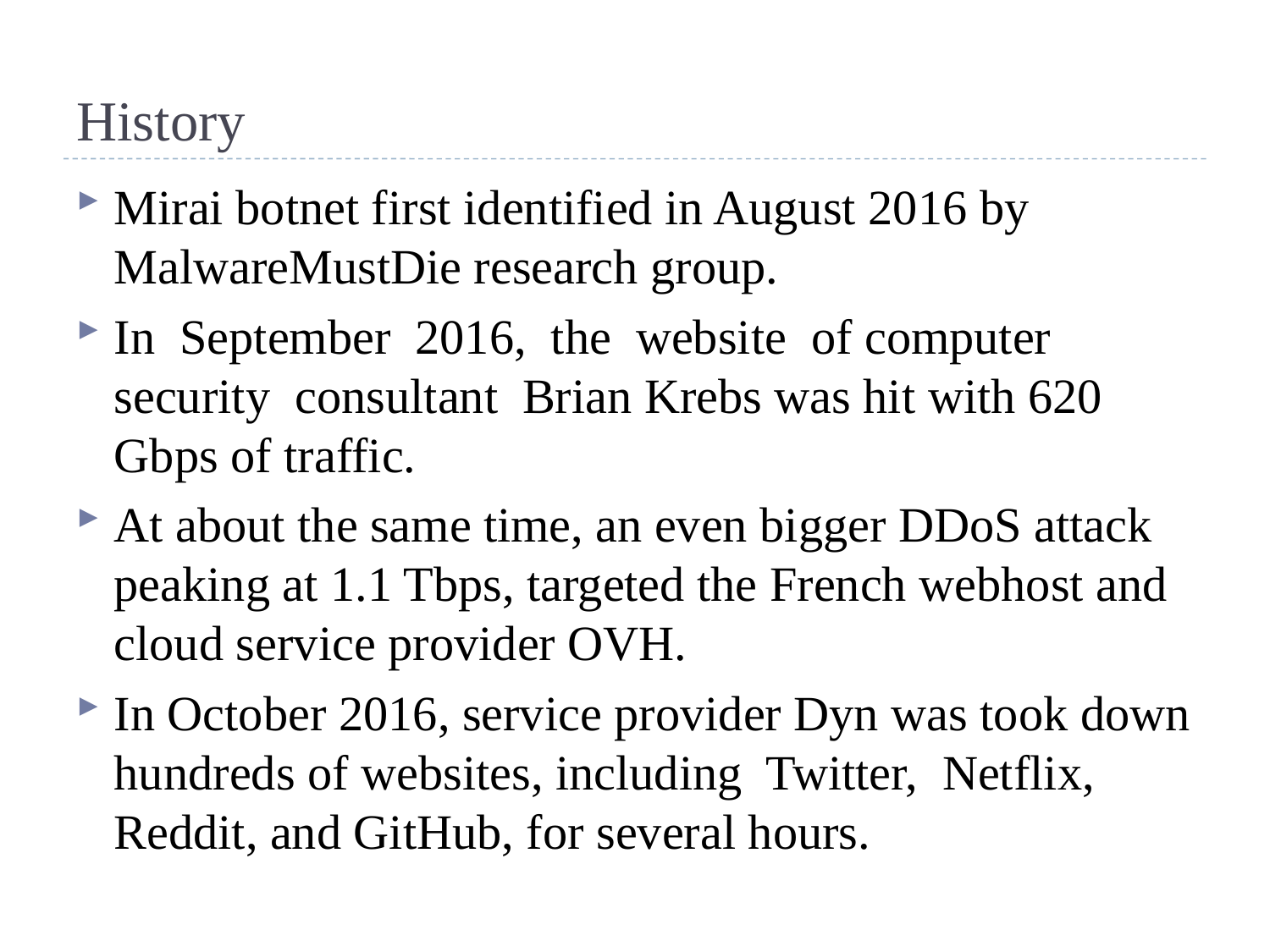

# History
Mirai botnet first identified in August 2016 by MalwareMustDie research group.
In  September  2016,  the  website  of computer  security  consultant  Brian Krebs was hit with 620 Gbps of traffic.
At about the same time, an even bigger DDoS attack peaking at 1.1 Tbps, targeted the French webhost and cloud service provider OVH.
In October 2016, service provider Dyn was took down hundreds of websites, including  Twitter,  Netflix, Reddit, and GitHub, for several hours.